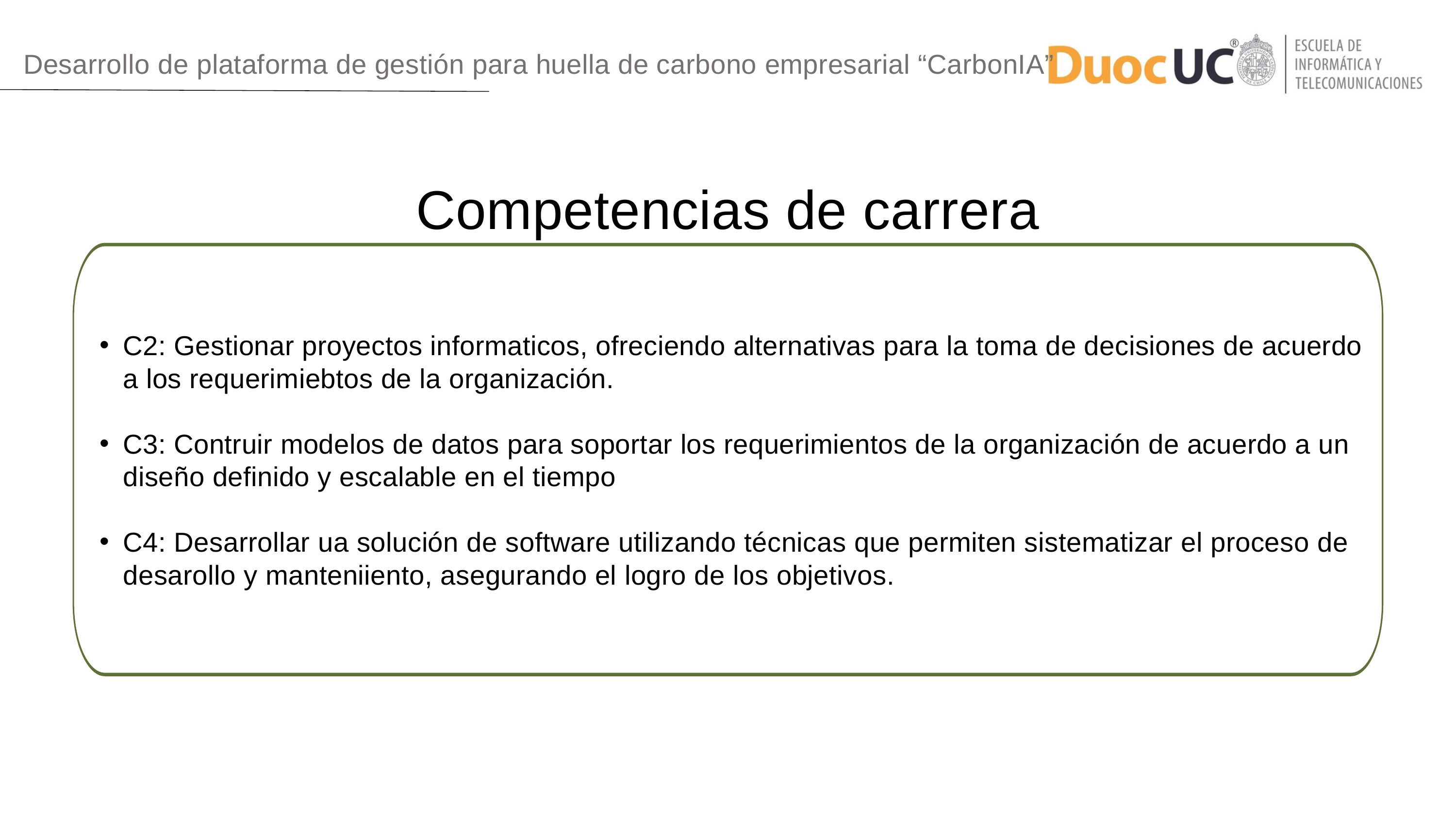

Desarrollo de plataforma de gestión para huella de carbono empresarial “CarbonIA”

Competencias de carrera

C2: Gestionar proyectos informaticos, ofreciendo alternativas para la toma de decisiones de acuerdo a los requerimiebtos de la organización.

C3: Contruir modelos de datos para soportar los requerimientos de la organización de acuerdo a un diseño definido y escalable en el tiempo

C4: Desarrollar ua solución de software utilizando técnicas que permiten sistematizar el proceso de desarollo y manteniiento, asegurando el logro de los objetivos.